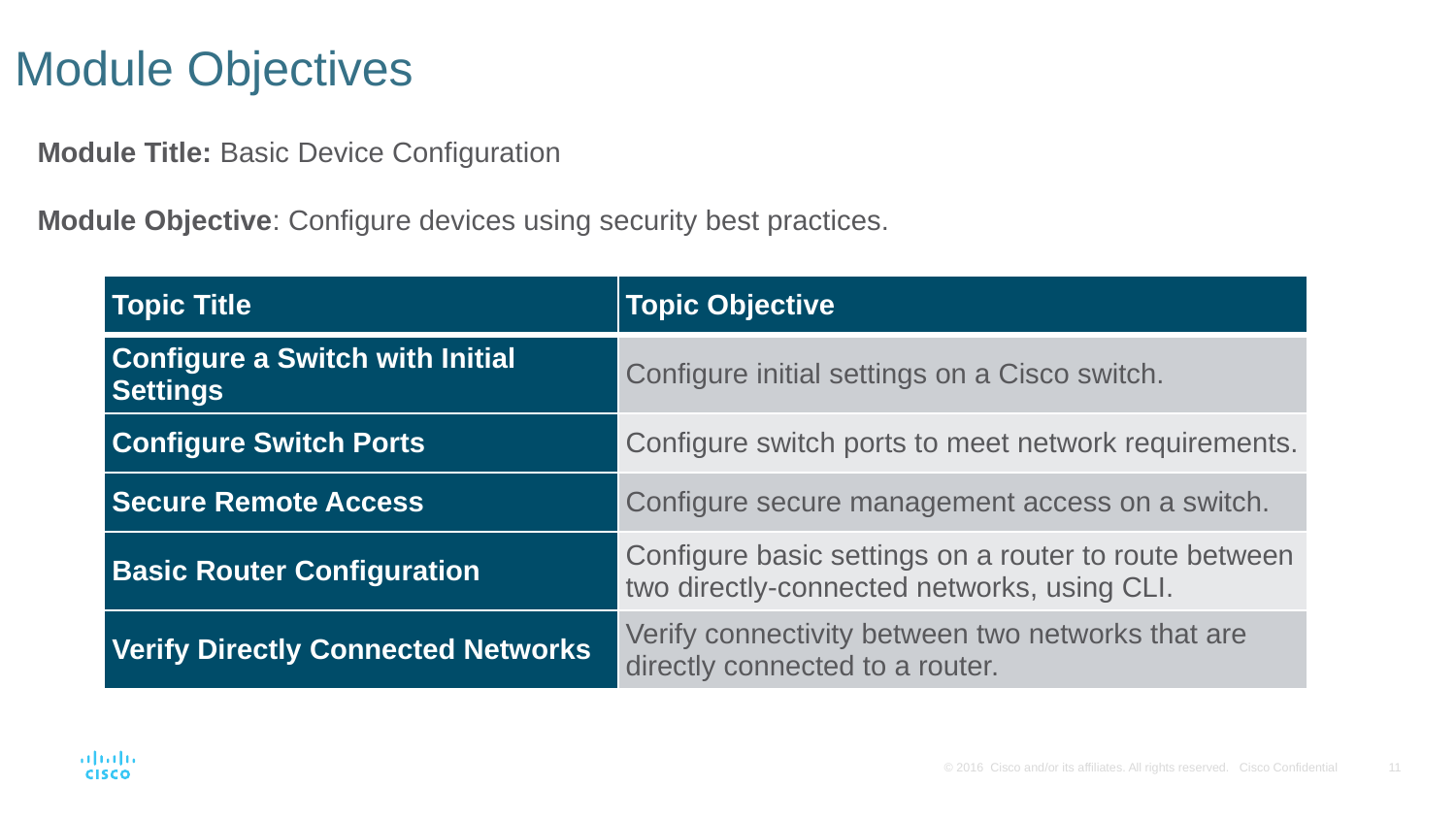

# Module Objectives
Module Title: Basic Device Configuration

Module Objective: Configure devices using security best practices.

| Topic Title | Topic Objective |
| --- | --- |
| Configure a Switch with Initial Settings | Configure initial settings on a Cisco switch. |
| Configure Switch Ports | Configure switch ports to meet network requirements. |
| Secure Remote Access | Configure secure management access on a switch. |
| Basic Router Configuration | Configure basic settings on a router to route between two directly-connected networks, using CLI. |
| Verify Directly Connected Networks | Verify connectivity between two networks that are directly connected to a router. |